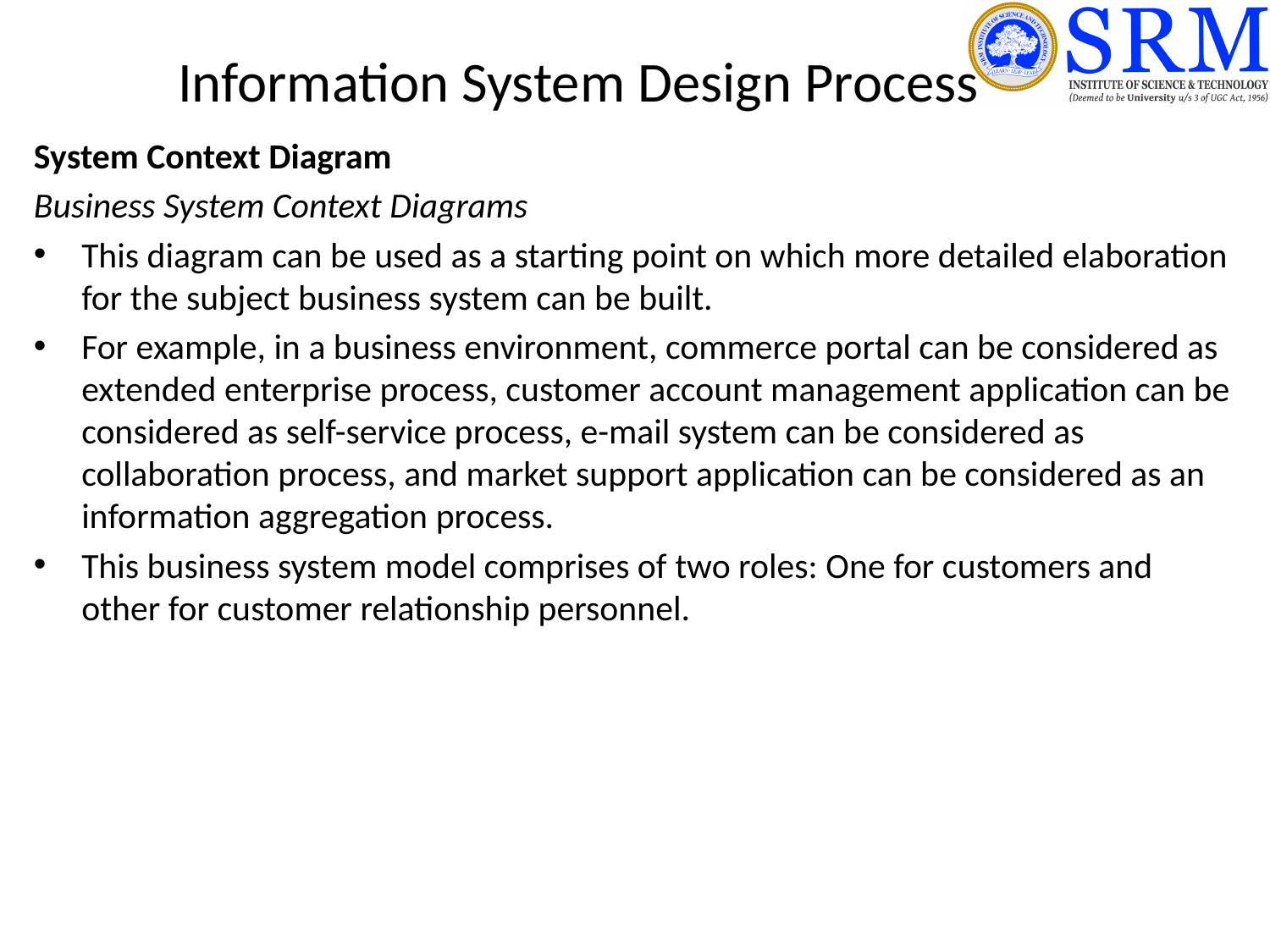

# Information System Design Process
System Context Diagram
Business System Context Diagrams
This diagram can be used as a starting point on which more detailed elaboration for the subject business system can be built.
For example, in a business environment, commerce portal can be considered as extended enterprise process, customer account management application can be considered as self-service process, e-mail system can be considered as collaboration process, and market support application can be considered as an information aggregation process.
This business system model comprises of two roles: One for customers and other for customer relationship personnel.